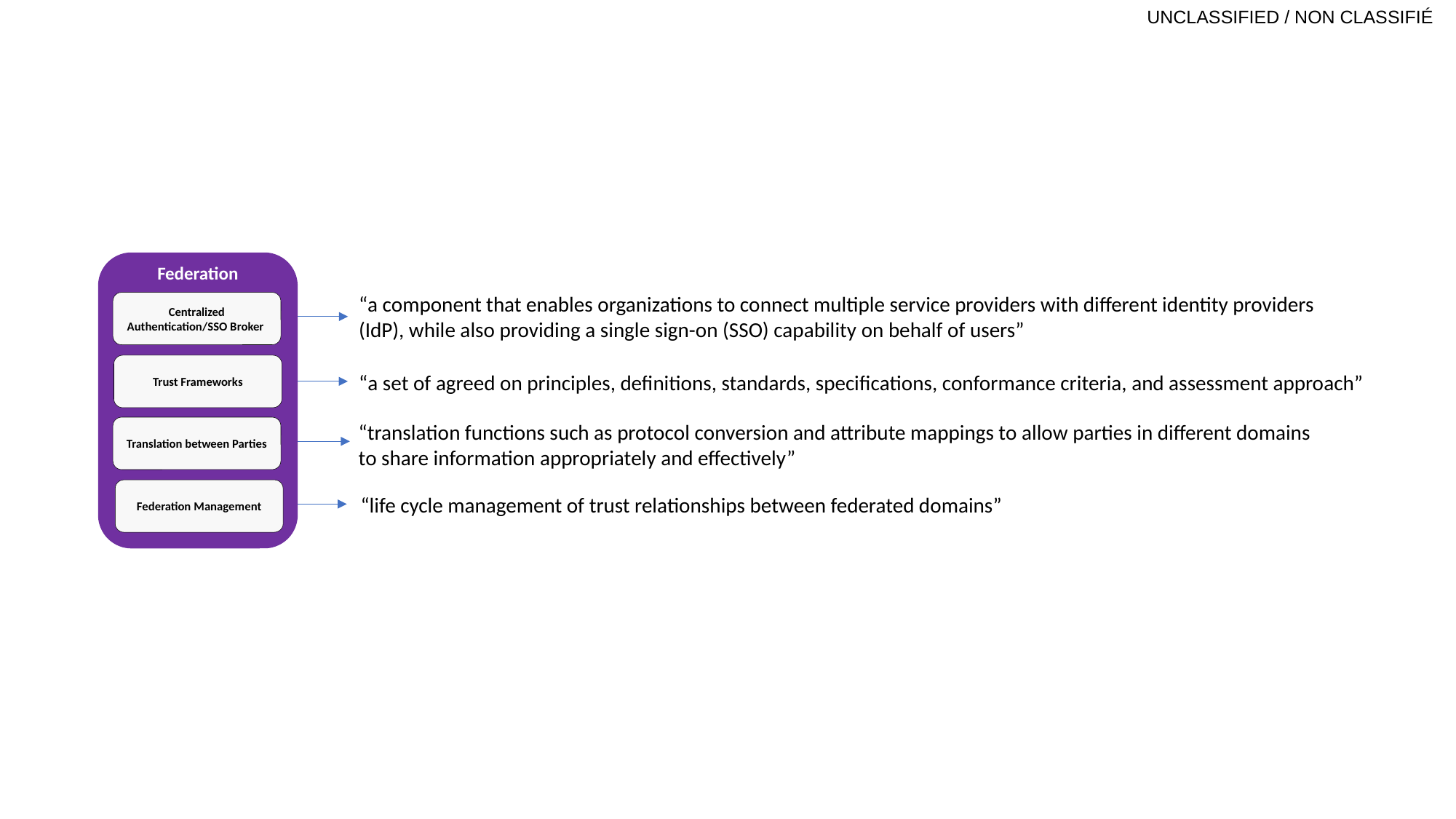

Federation
Centralized Authentication/SSO Broker
Trust Frameworks
Translation between Parties
Federation Management
“a component that enables organizations to connect multiple service providers with different identity providers (IdP), while also providing a single sign-on (SSO) capability on behalf of users”
“a set of agreed on principles, definitions, standards, specifications, conformance criteria, and assessment approach”
“translation functions such as protocol conversion and attribute mappings to allow parties in different domains to share information appropriately and effectively”
“life cycle management of trust relationships between federated domains”